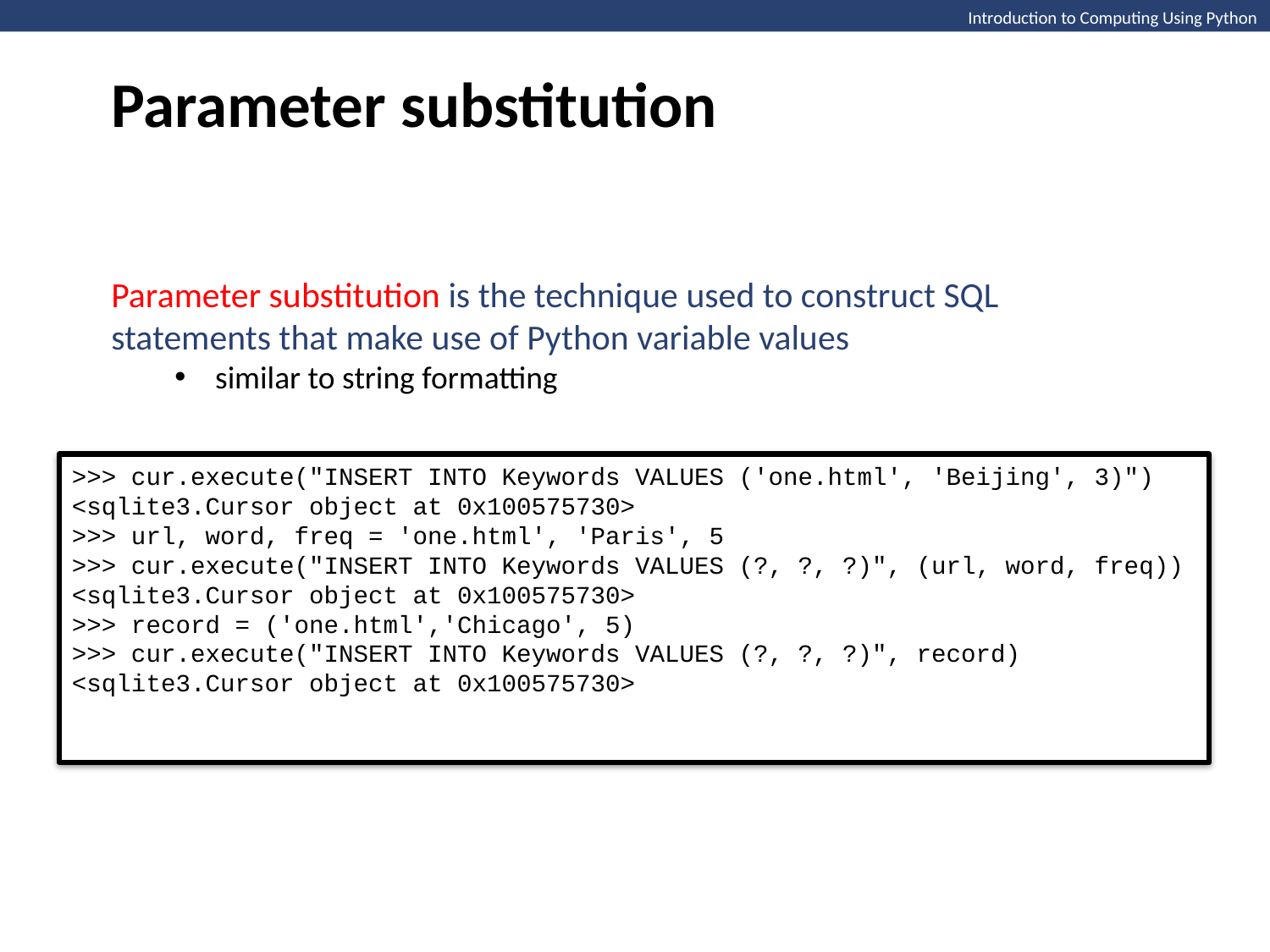

Parameter substitution
Introduction to Computing Using Python
Parameter substitution is the technique used to construct SQL statements that make use of Python variable values
similar to string formatting
>>> cur.execute("INSERT INTO Keywords VALUES ('one.html', 'Beijing', 3)")
<sqlite3.Cursor object at 0x100575730>
>>> url, word, freq = 'one.html', 'Paris', 5
>>> cur.execute("INSERT INTO Keywords VALUES (?, ?, ?)", (url, word, freq))
<sqlite3.Cursor object at 0x100575730>
>>> record = ('one.html','Chicago', 5)
>>> cur.execute("INSERT INTO Keywords VALUES (?, ?, ?)", record)
<sqlite3.Cursor object at 0x100575730>